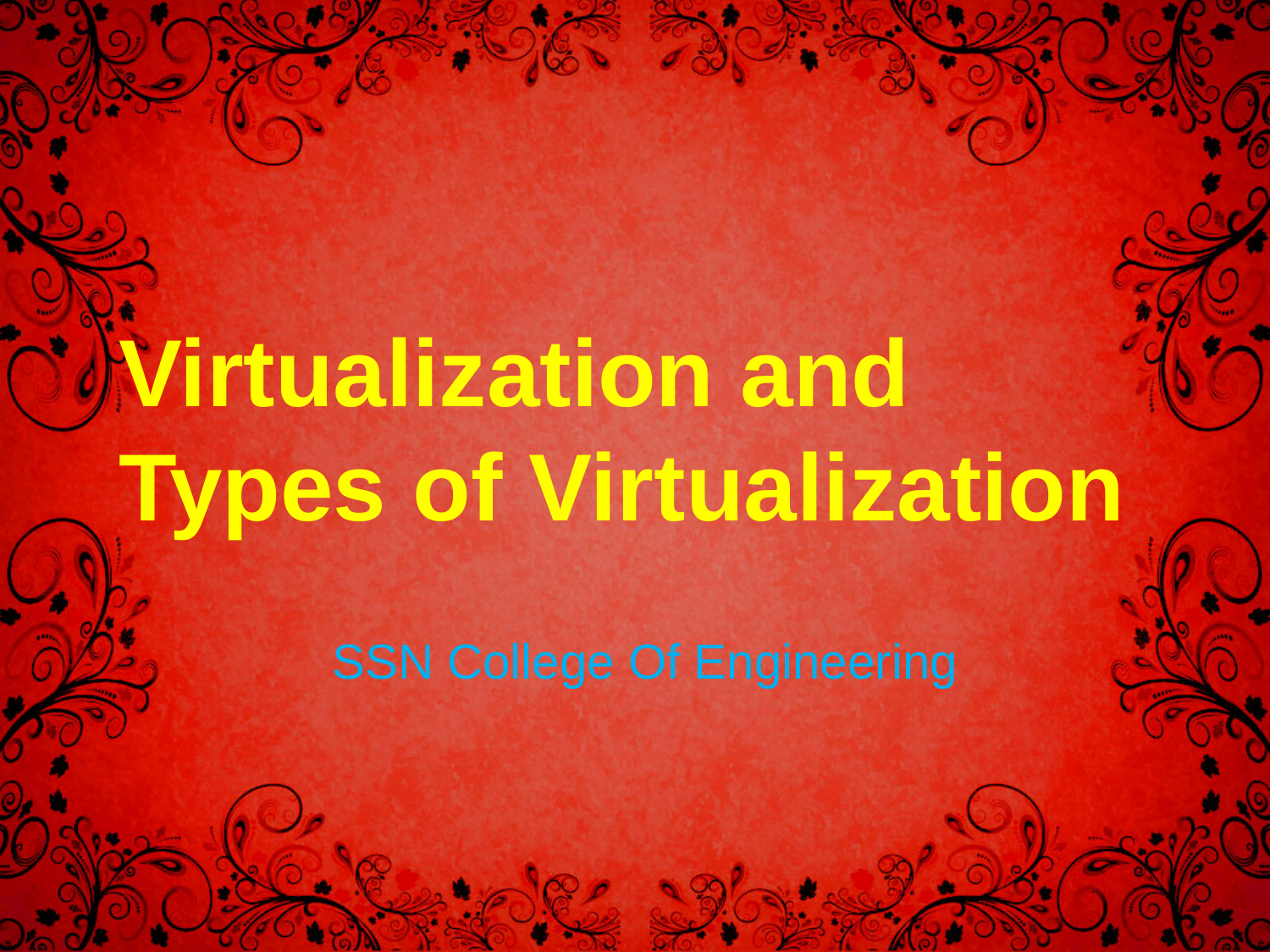

Virtualization and Types of Virtualization
SSN College Of Engineering